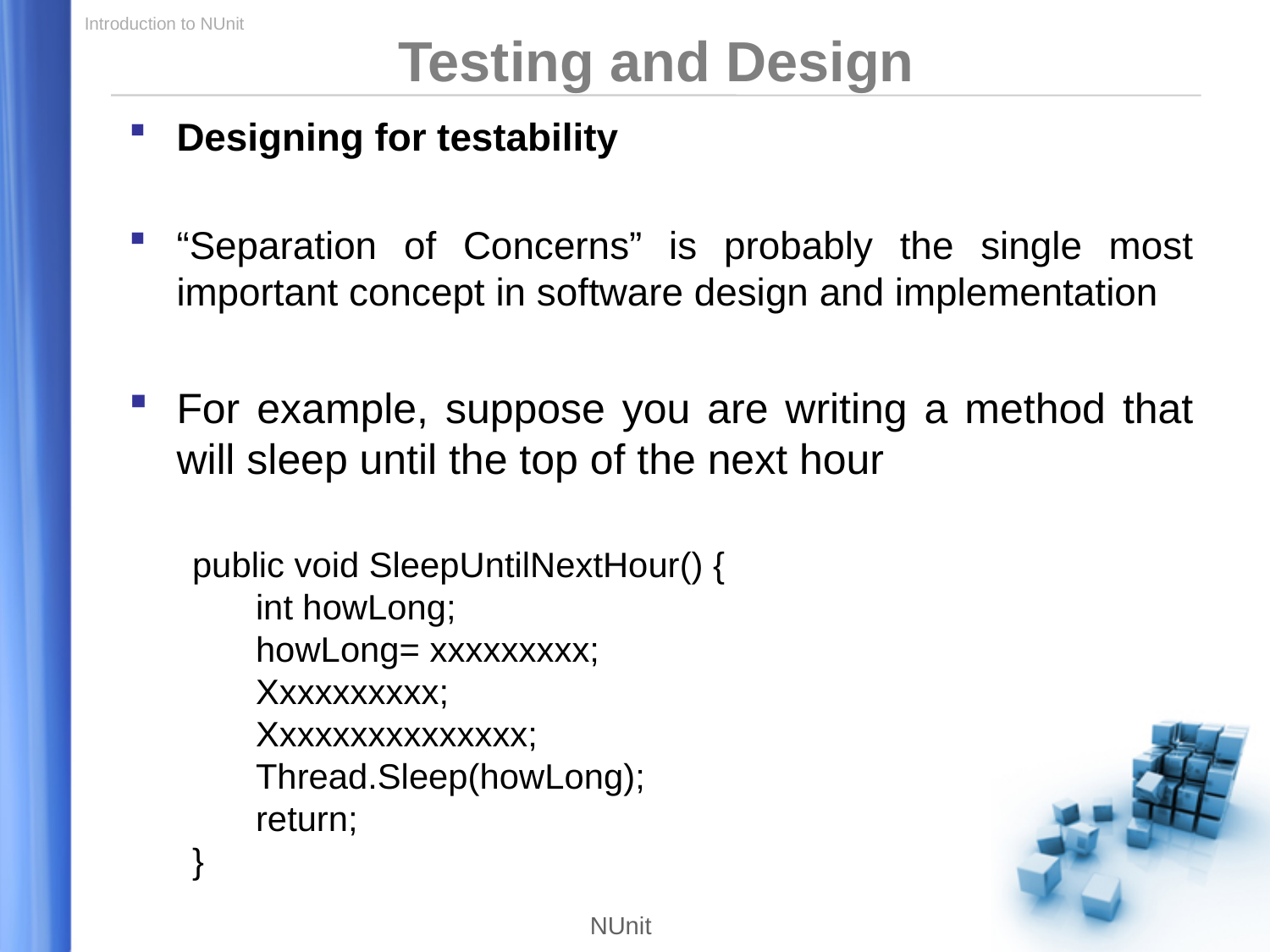

Testing and Design
Designing for testability

“Separation of Concerns” is probably the single most important concept in software design and implementation

For example, suppose you are writing a method that will sleep until the top of the next hour

public void SleepUntilNextHour() {
int howLong;
howLong= xxxxxxxxx;
Xxxxxxxxxx;
Xxxxxxxxxxxxxxx;
Thread.Sleep(howLong);
return;
}